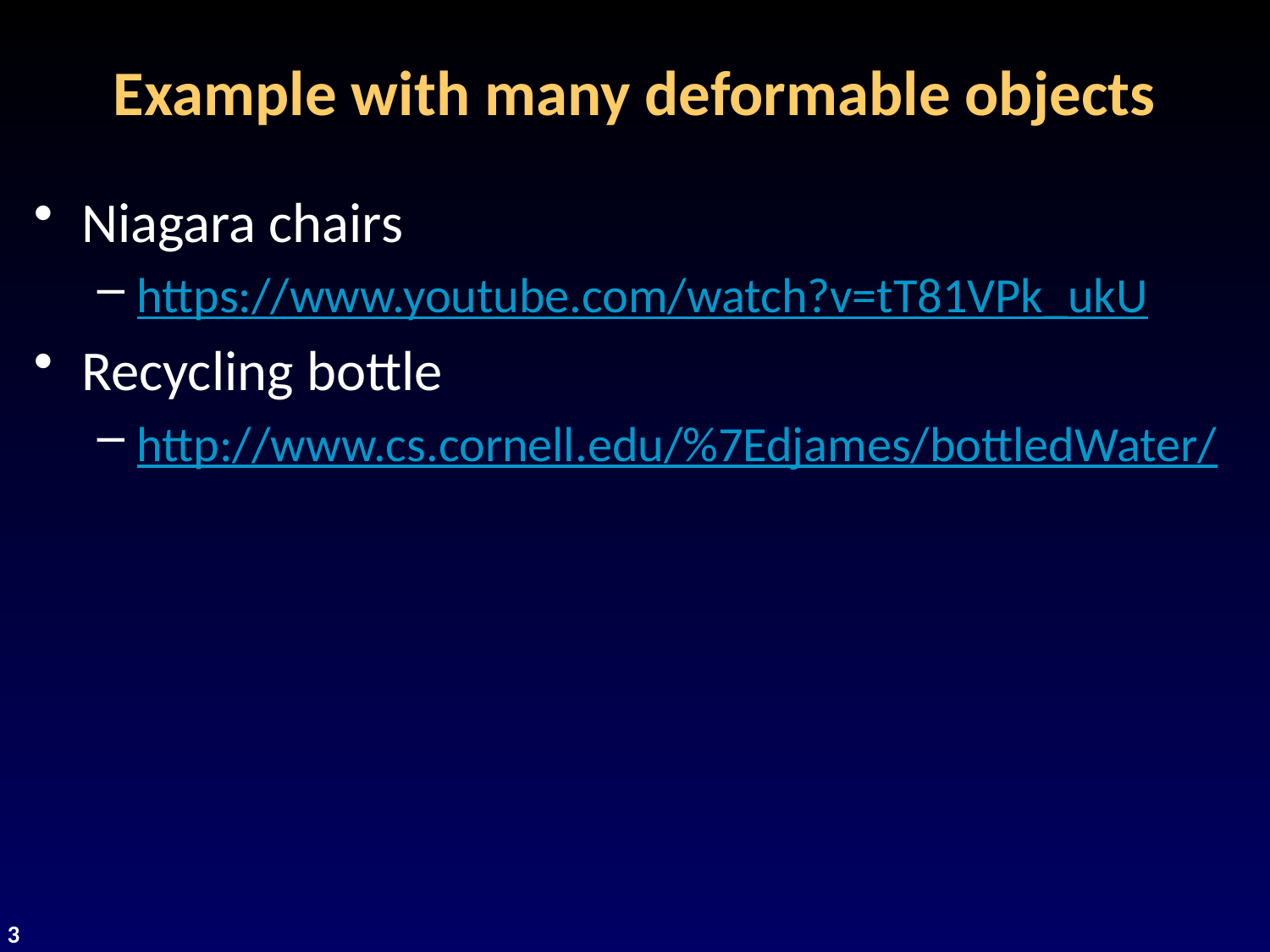

# Example with many deformable objects
Niagara chairs
https://www.youtube.com/watch?v=tT81VPk_ukU
Recycling bottle
http://www.cs.cornell.edu/%7Edjames/bottledWater/

3